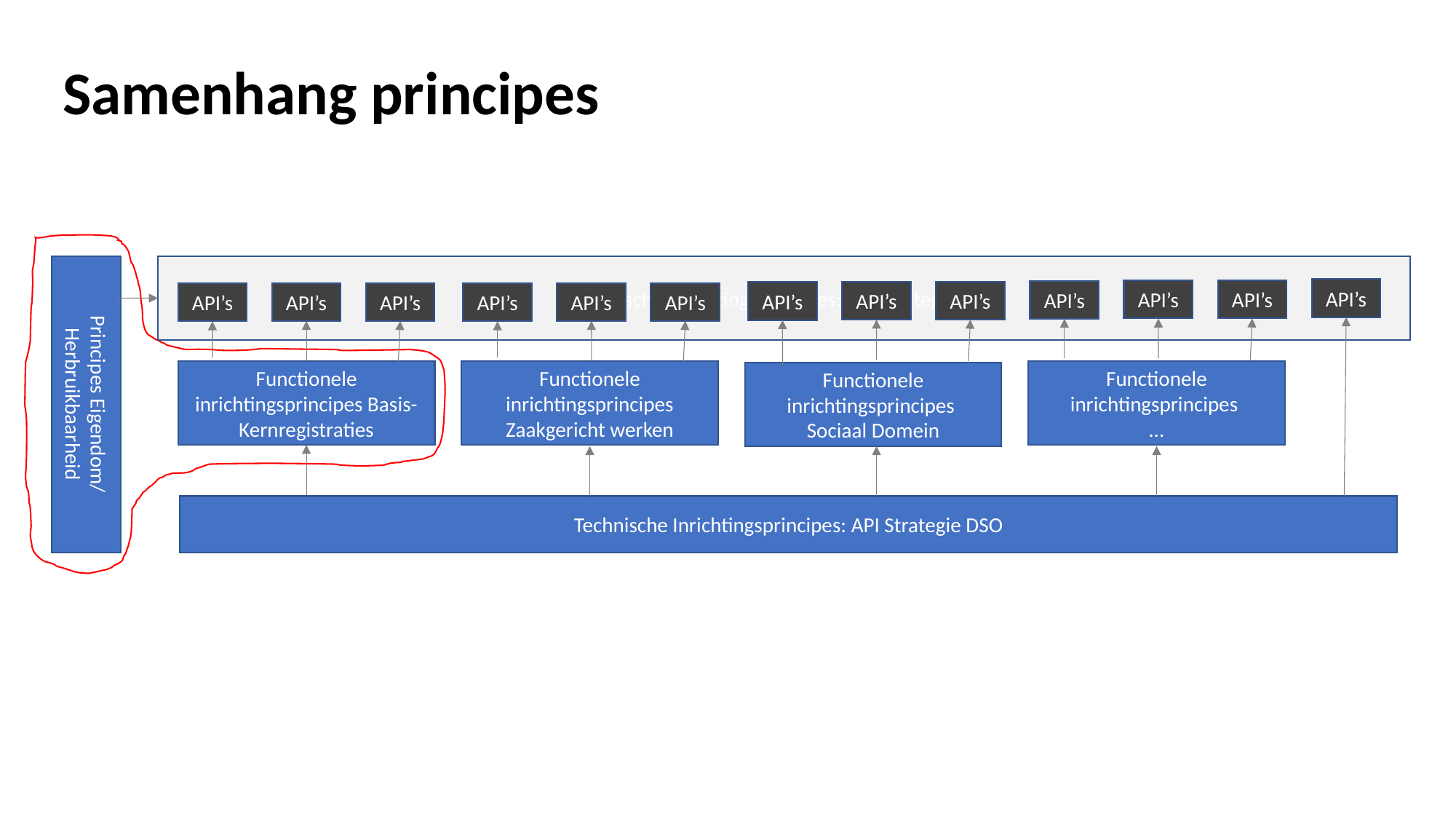

Samenhang principes

Technische Inrichtingsprincipes: API Strategie DSO
API’s
API’s
API’s
API’s
API’s
API’s
API’s
API’s
API’s
API’s
API’s
API’s
API’s
Functionele inrichtingsprincipes Basis- Kernregistraties
Functionele inrichtingsprincipes
…
Functionele inrichtingsprincipes Zaakgericht werken
Functionele inrichtingsprincipes
Sociaal Domein
Principes Eigendom/
Herbruikbaarheid
Technische Inrichtingsprincipes: API Strategie DSO